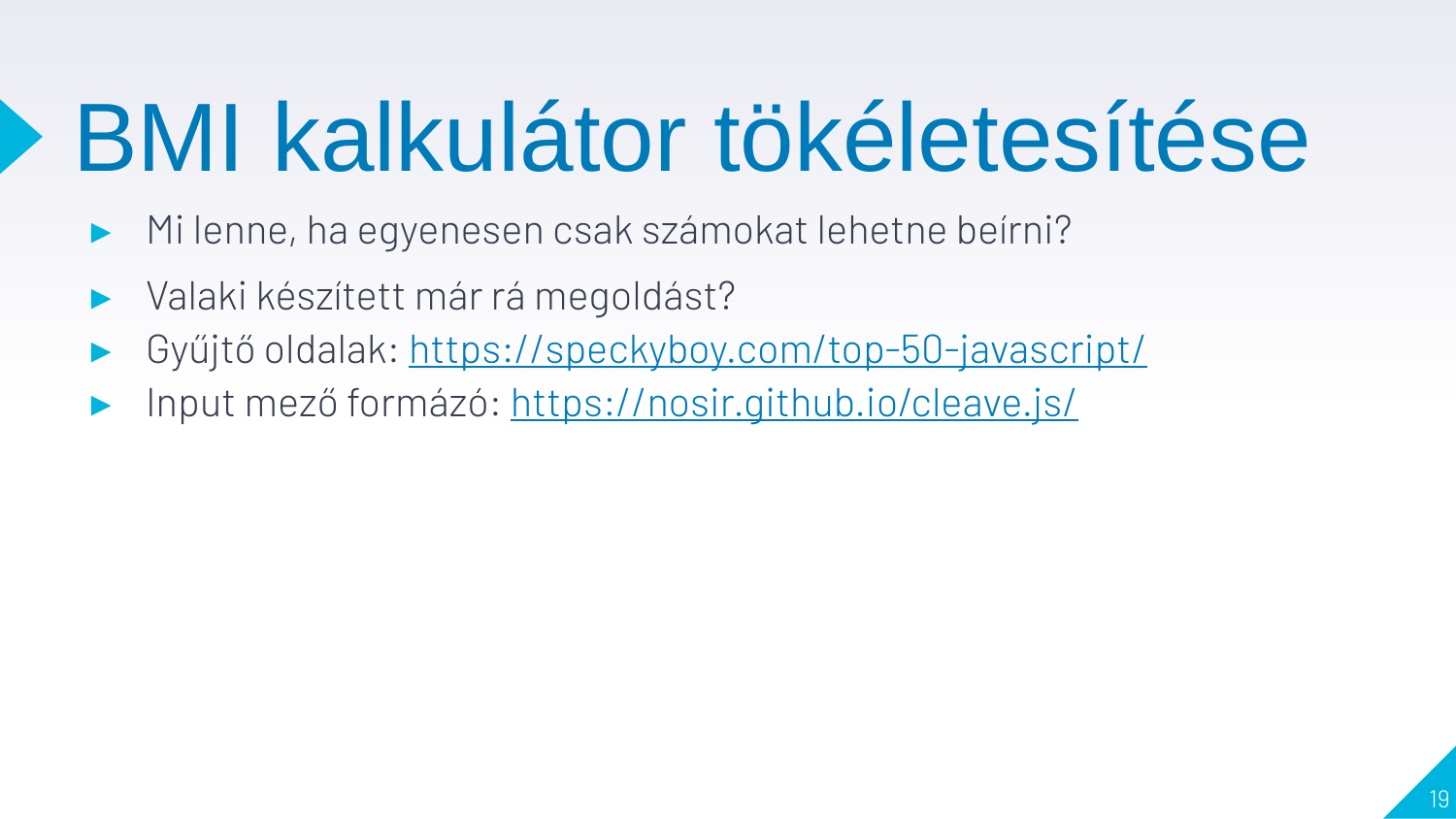

# BMI kalkulátor tökéletesítése
Mi lenne, ha egyenesen csak számokat lehetne beírni?
Valaki készített már rá megoldást?
Gyűjtő oldalak: https://speckyboy.com/top-50-javascript/
Input mező formázó: https://nosir.github.io/cleave.js/

19